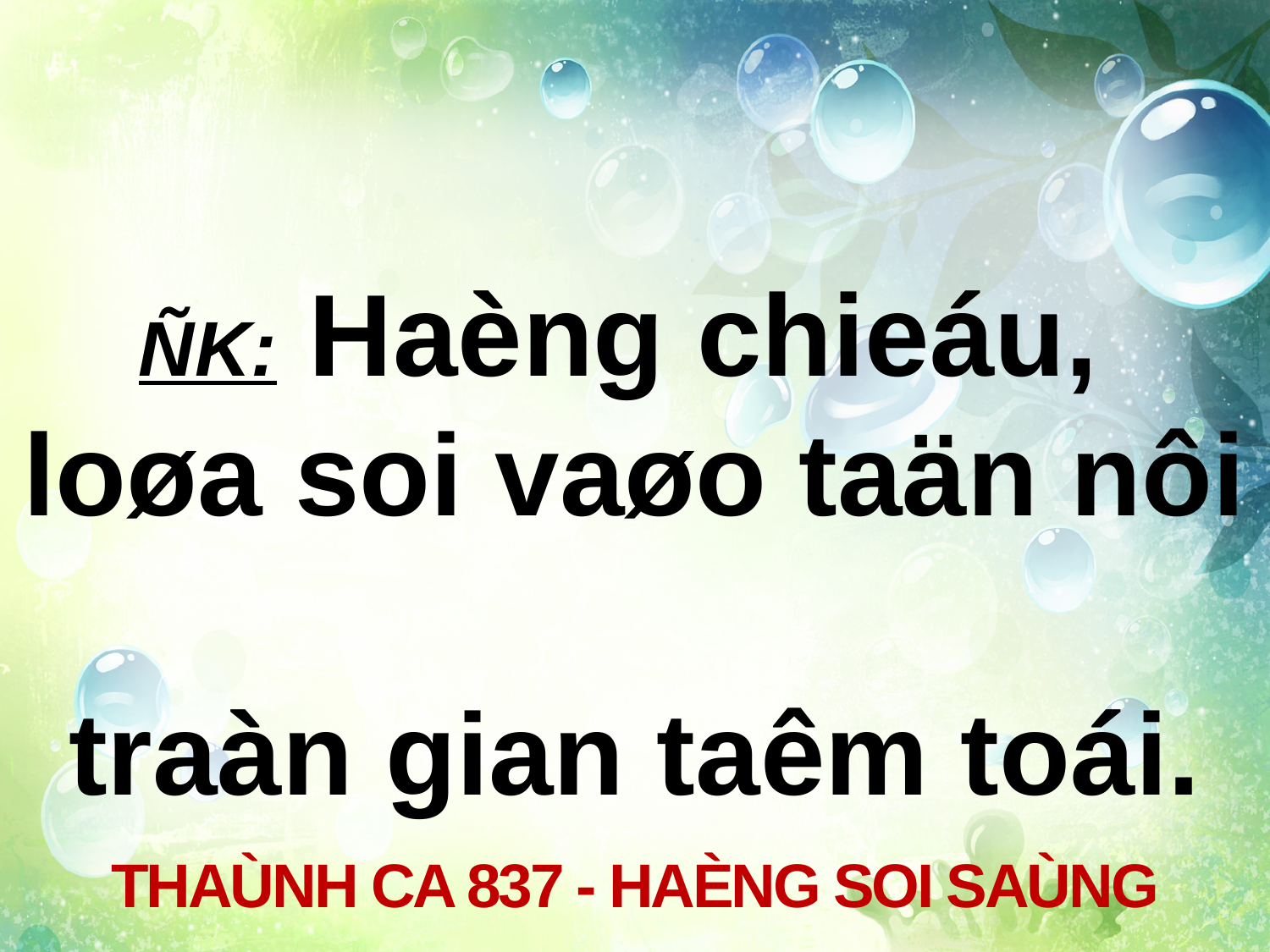

ÑK: Haèng chieáu,
loøa soi vaøo taän nôi
traàn gian taêm toái.
THAÙNH CA 837 - HAÈNG SOI SAÙNG